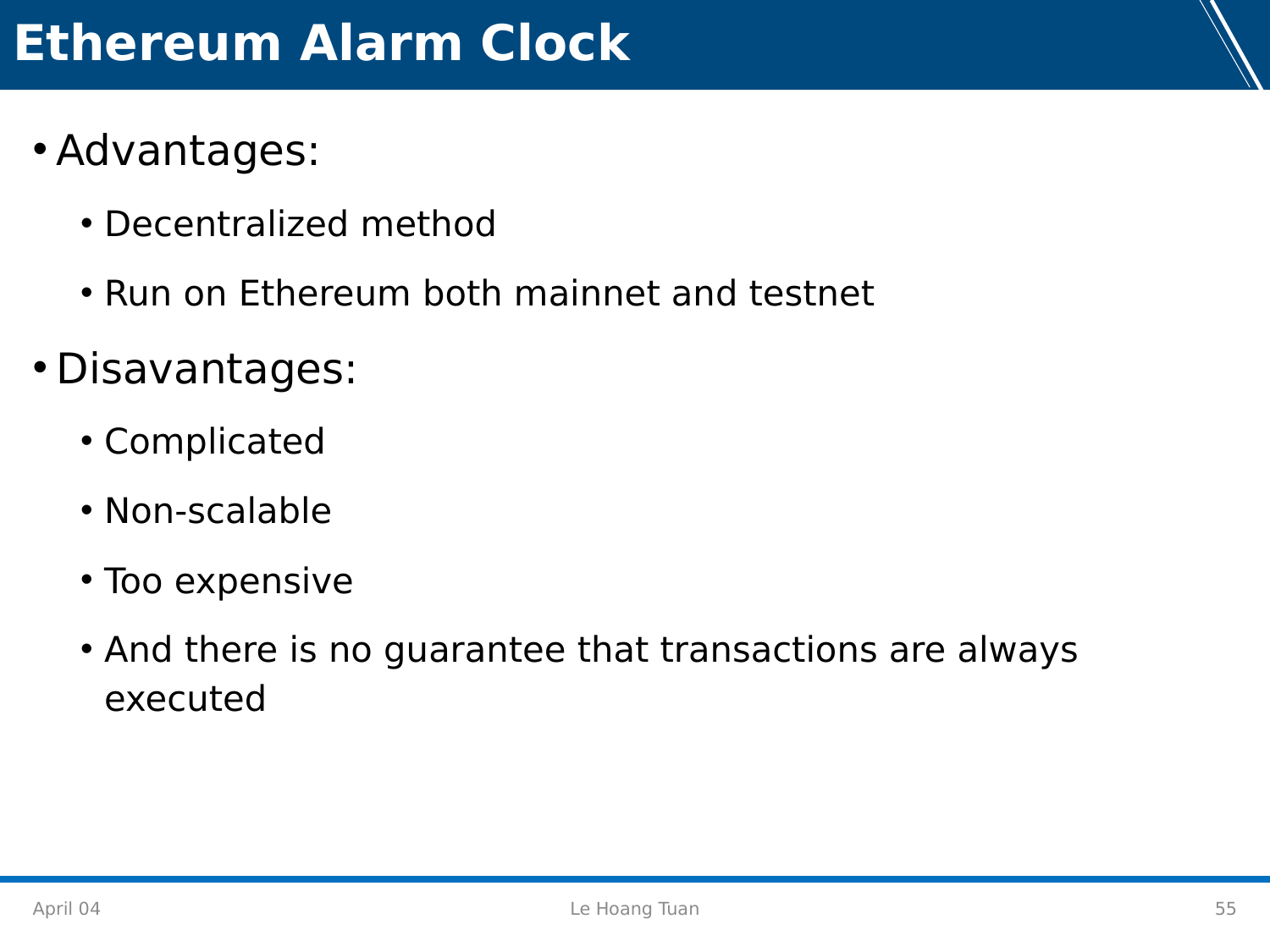

Ethereum Alarm Clock
Advantages:
Decentralized method
Run on Ethereum both mainnet and testnet
Disavantages:
Complicated
Non-scalable
Too expensive
And there is no guarantee that transactions are always executed
April 04
Le Hoang Tuan
55